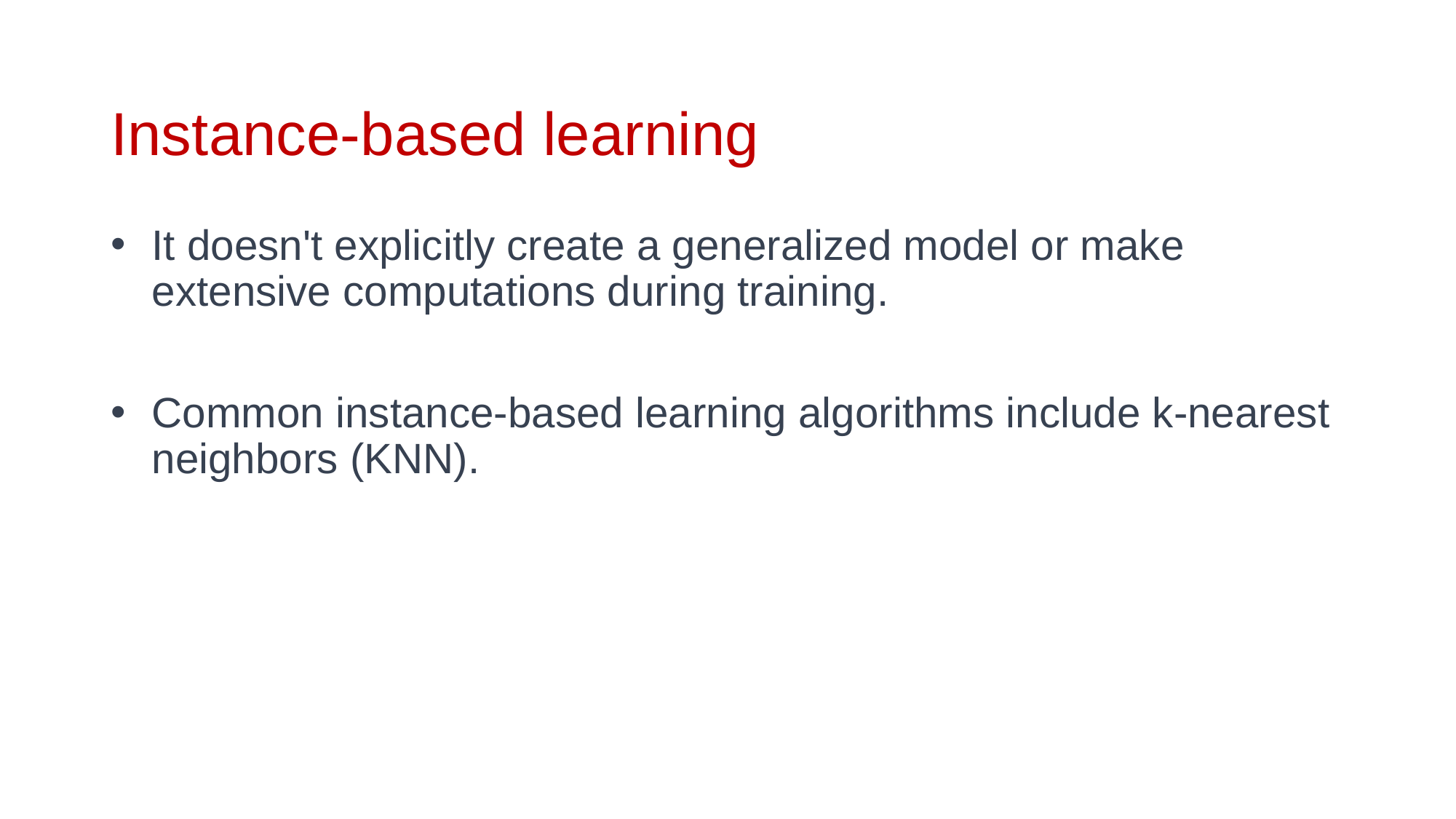

# Instance-based learning
It doesn't explicitly create a generalized model or make extensive computations during training.

Common instance-based learning algorithms include k-nearest neighbors (KNN).